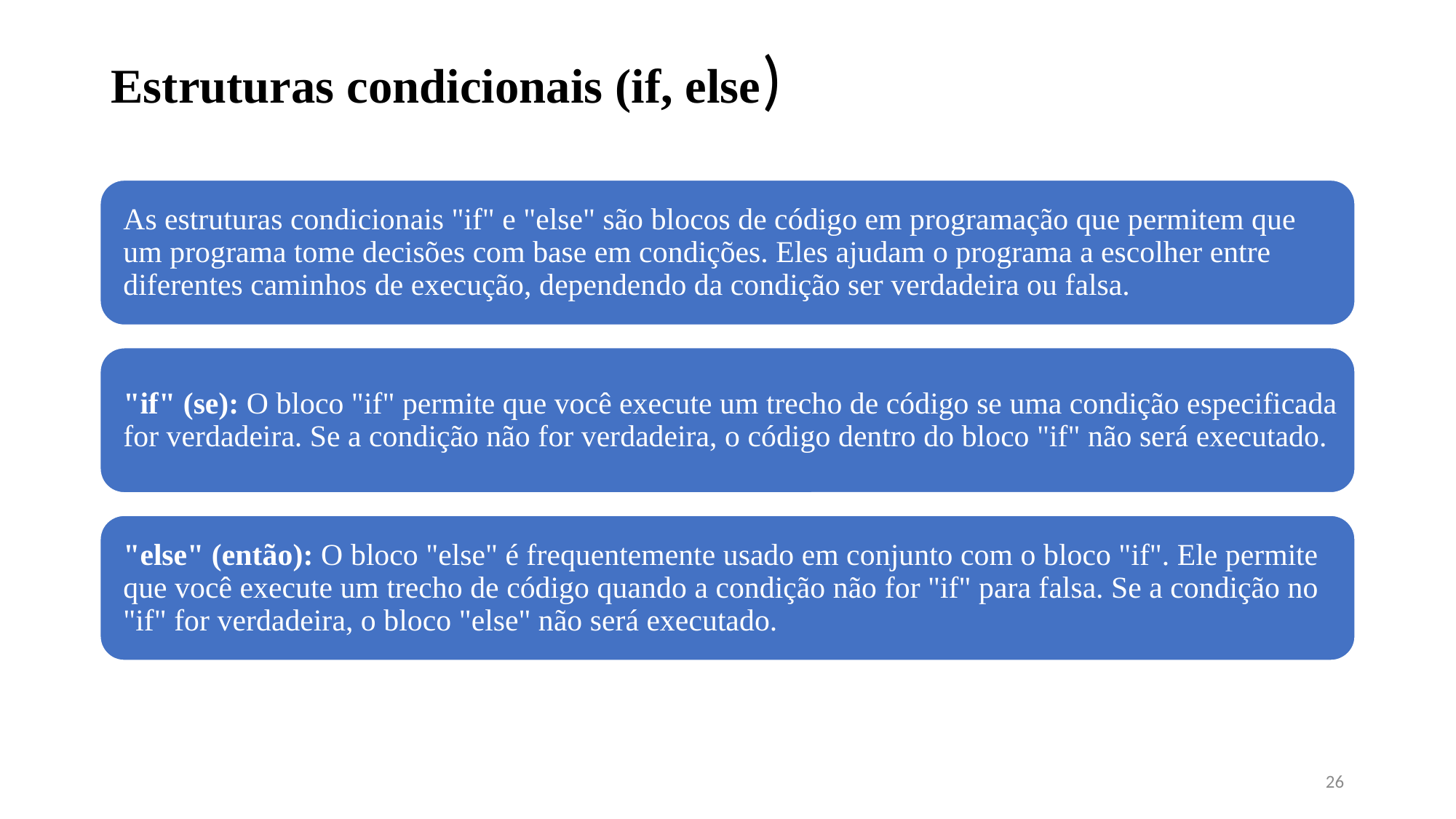

# Estruturas condicionais (if, else)
As estruturas condicionais "if" e "else" são blocos de código em programação que permitem que um programa tome decisões com base em condições. Eles ajudam o programa a escolher entre diferentes caminhos de execução, dependendo da condição ser verdadeira ou falsa.
"if" (se): O bloco "if" permite que você execute um trecho de código se uma condição especificada for verdadeira. Se a condição não for verdadeira, o código dentro do bloco "if" não será executado.
"else" (então): O bloco "else" é frequentemente usado em conjunto com o bloco "if". Ele permite que você execute um trecho de código quando a condição não for "if" para falsa. Se a condição no "if" for verdadeira, o bloco "else" não será executado.
26